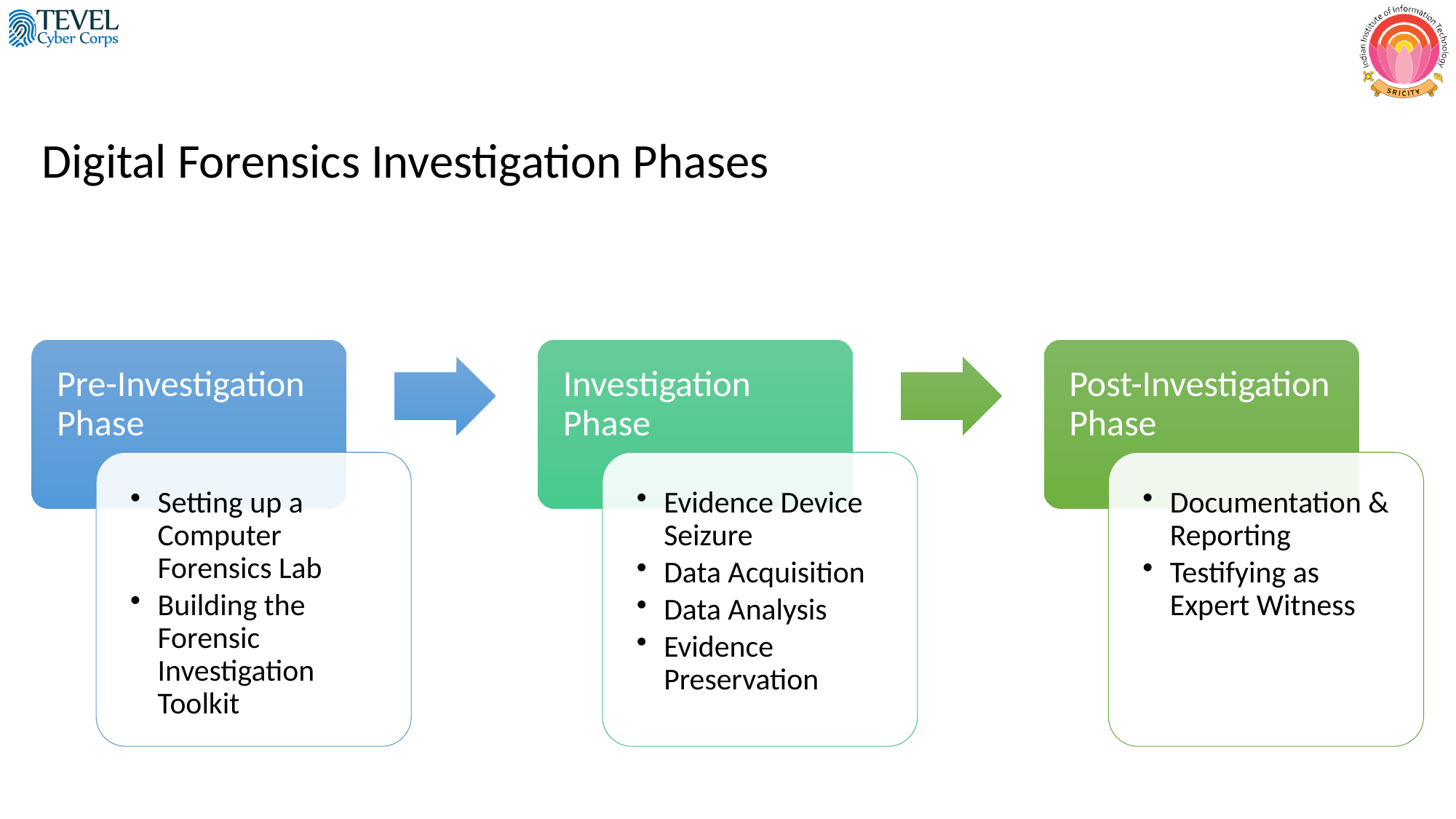

# Digital Forensics Investigation Phases
Pre-Investigation Phase
Setting up a Computer Forensics Lab
Building the Forensic Investigation Toolkit

Investigation Phase
Evidence Device Seizure
Data Acquisition
Data Analysis
Evidence Preservation

Post-Investigation Phase
Documentation & Reporting
Testifying as Expert Witness